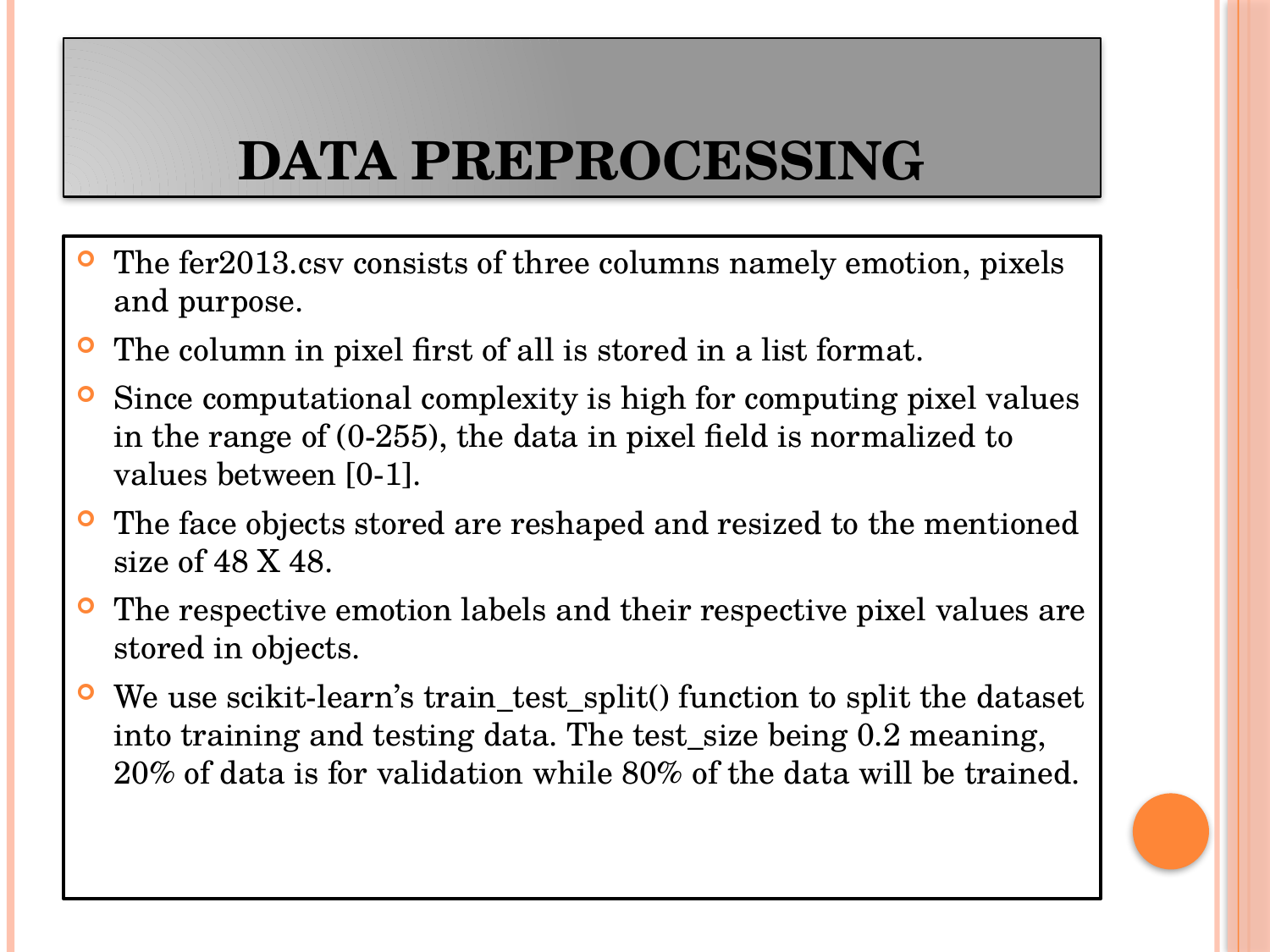

# Data Preprocessing
The fer2013.csv consists of three columns namely emotion, pixels and purpose.
The column in pixel first of all is stored in a list format.
Since computational complexity is high for computing pixel values in the range of (0-255), the data in pixel field is normalized to values between [0-1].
The face objects stored are reshaped and resized to the mentioned size of 48 X 48.
The respective emotion labels and their respective pixel values are stored in objects.
We use scikit-learn’s train_test_split() function to split the dataset into training and testing data. The test_size being 0.2 meaning, 20% of data is for validation while 80% of the data will be trained.